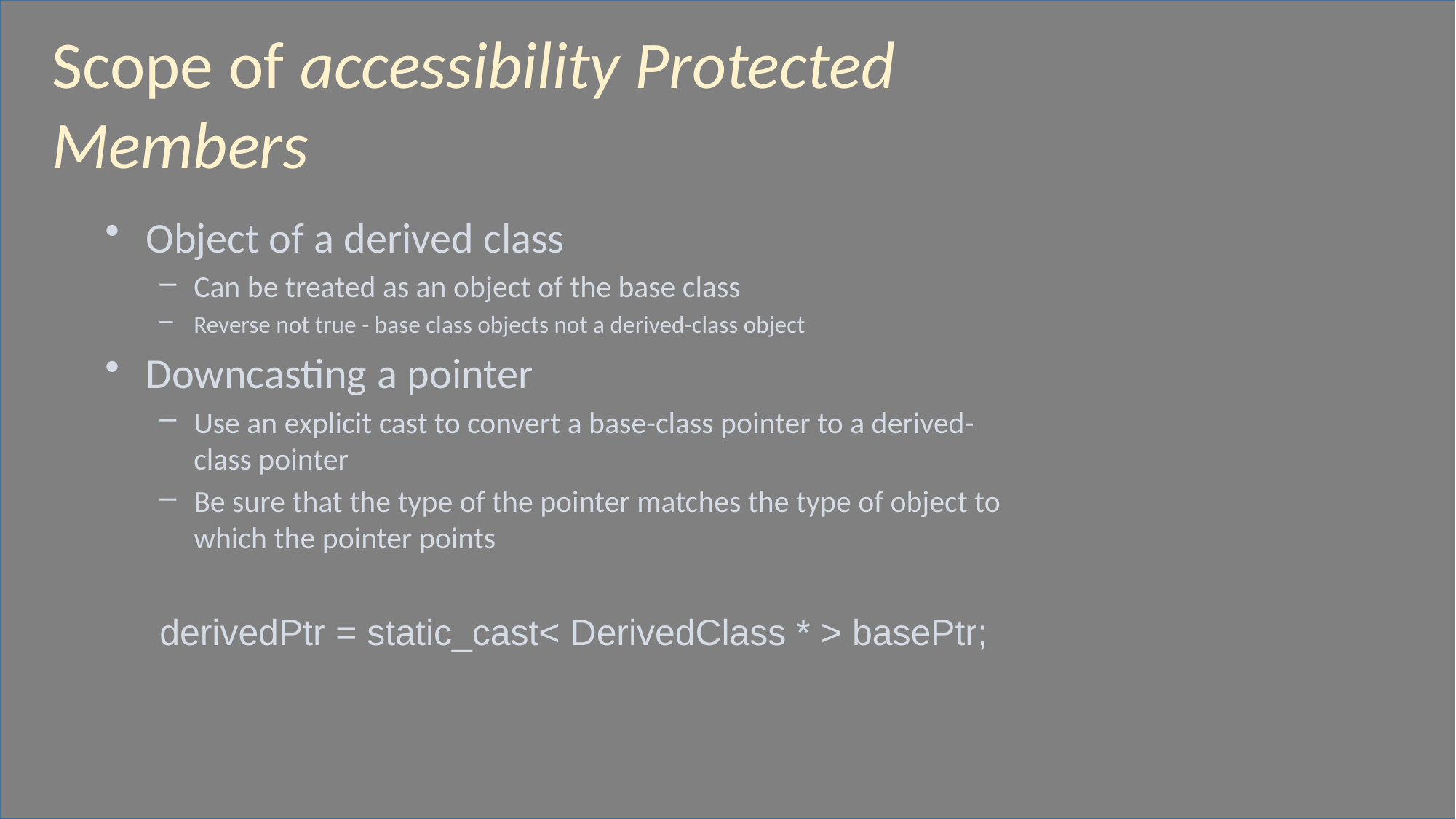

Scope of accessibility Protected Members
Object of a derived class
Can be treated as an object of the base class
Reverse not true - base class objects not a derived-class object
Downcasting a pointer
Use an explicit cast to convert a base-class pointer to a derived-class pointer
Be sure that the type of the pointer matches the type of object to which the pointer points

derivedPtr = static_cast< DerivedClass * > basePtr;